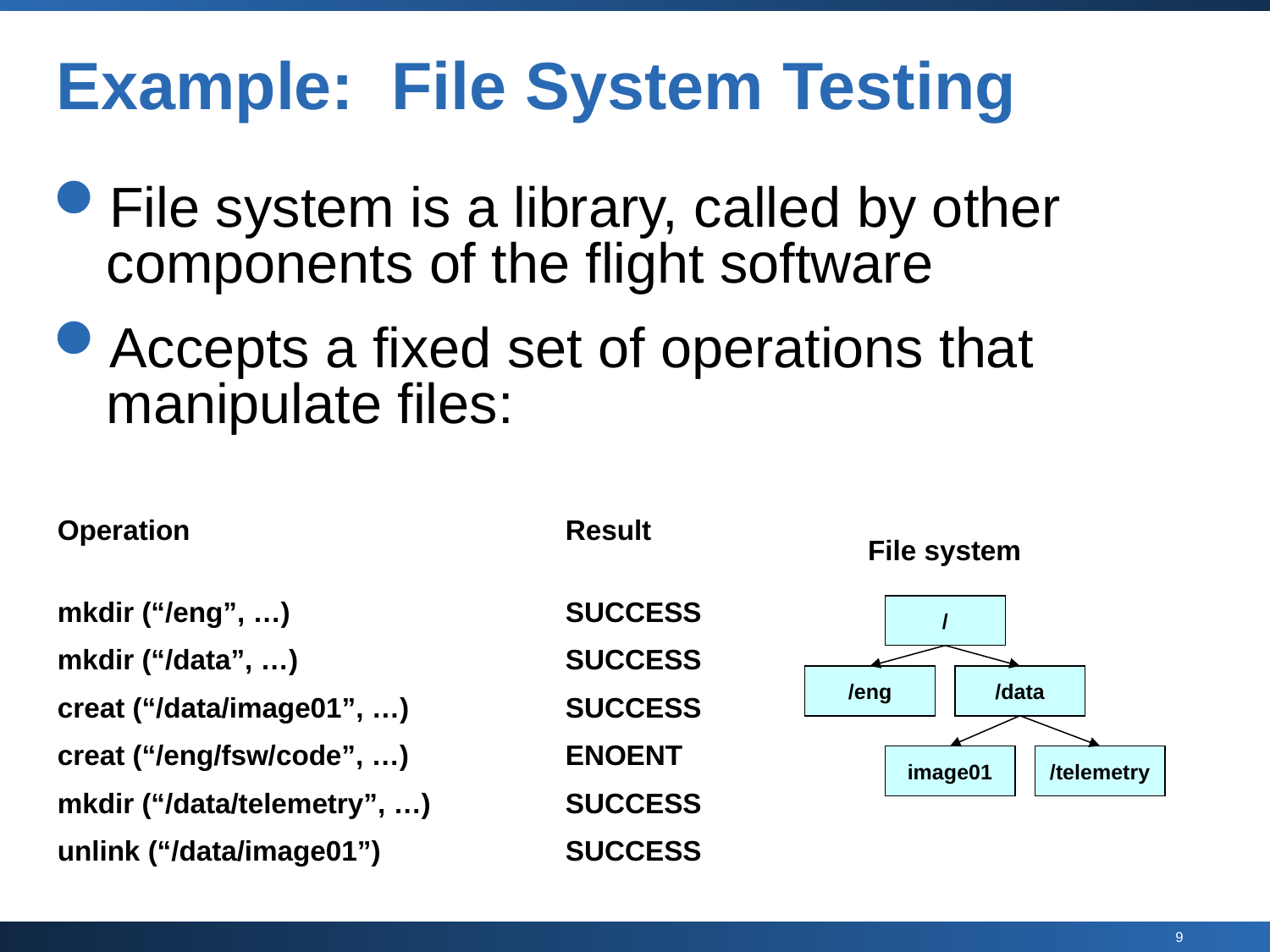

# Example:  File System Testing
File system is a library, called by other components of the flight software
Accepts a fixed set of operations that manipulate files:
Operation			Result
mkdir (“/eng”, …)			SUCCESS
mkdir (“/data”, …)			SUCCESS
creat (“/data/image01”, …)		SUCCESS
creat (“/eng/fsw/code”, …)		ENOENT
mkdir (“/data/telemetry”, …)		SUCCESS
unlink (“/data/image01”) 		SUCCESS
File system
/
/eng
/data
image01
/telemetry